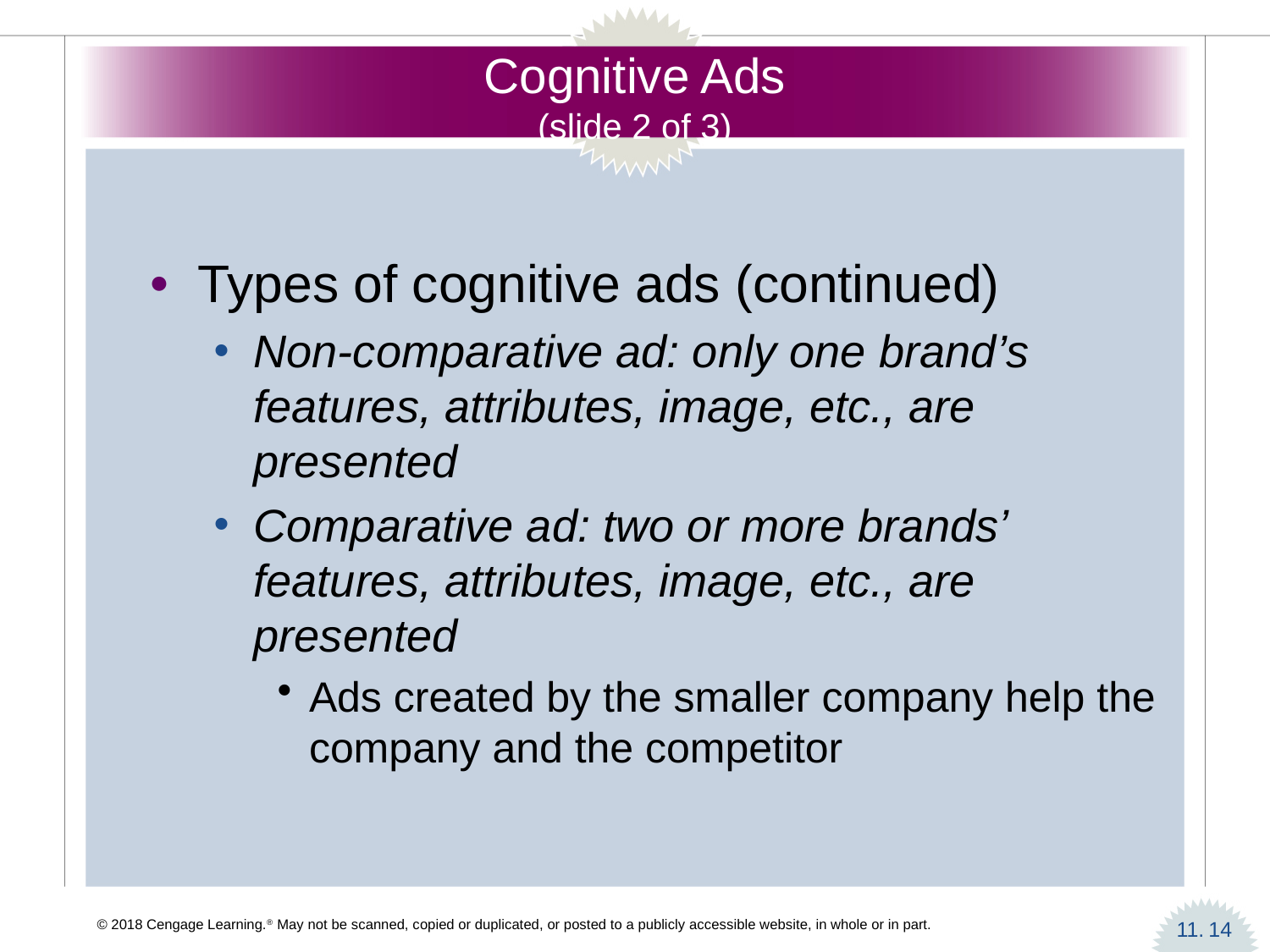

# Cognitive Ads (slide 2 of 3)
Types of cognitive ads (continued)
Non-comparative ad: only one brand’s features, attributes, image, etc., are presented
Comparative ad: two or more brands’ features, attributes, image, etc., are presented
Ads created by the smaller company help the company and the competitor
14